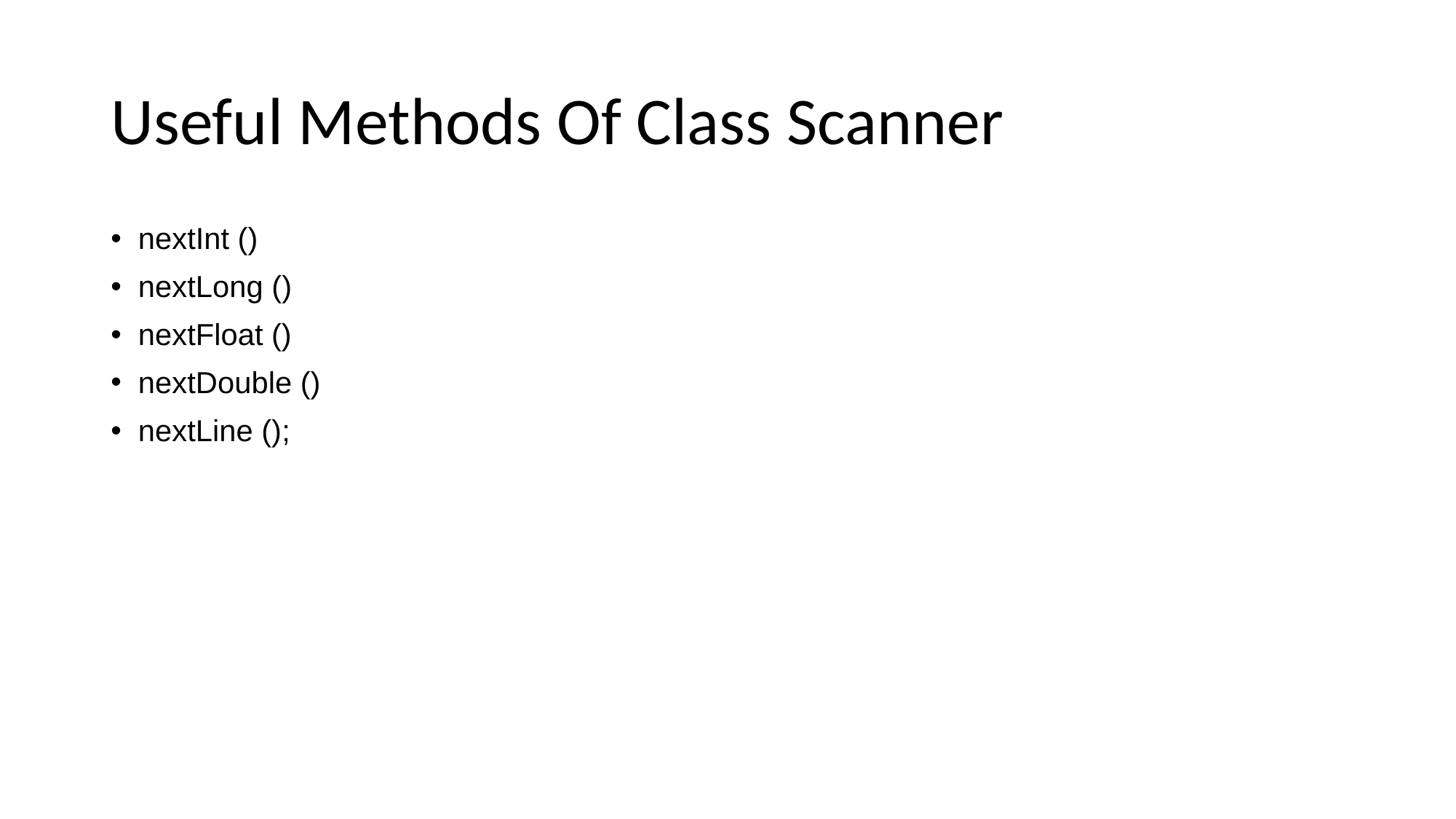

# Useful Methods Of Class Scanner
nextInt ()
nextLong ()
nextFloat ()
nextDouble ()
nextLine ();